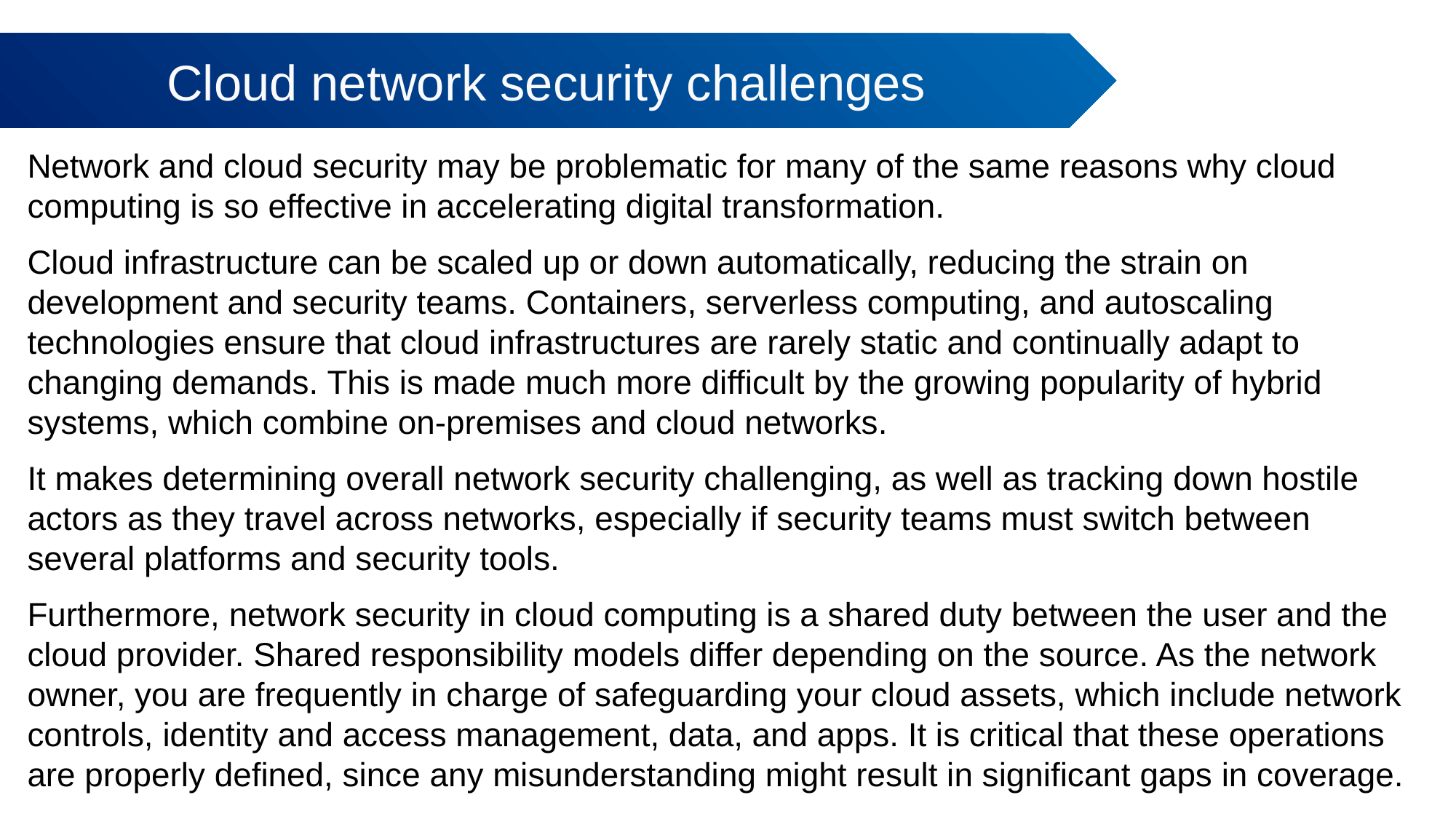

Cloud network security challenges
# Network and cloud security may be problematic for many of the same reasons why cloud computing is so effective in accelerating digital transformation.
Cloud infrastructure can be scaled up or down automatically, reducing the strain on development and security teams. Containers, serverless computing, and autoscaling technologies ensure that cloud infrastructures are rarely static and continually adapt to changing demands. This is made much more difficult by the growing popularity of hybrid systems, which combine on-premises and cloud networks.
It makes determining overall network security challenging, as well as tracking down hostile actors as they travel across networks, especially if security teams must switch between several platforms and security tools.
Furthermore, network security in cloud computing is a shared duty between the user and the cloud provider. Shared responsibility models differ depending on the source. As the network owner, you are frequently in charge of safeguarding your cloud assets, which include network controls, identity and access management, data, and apps. It is critical that these operations are properly defined, since any misunderstanding might result in significant gaps in coverage.